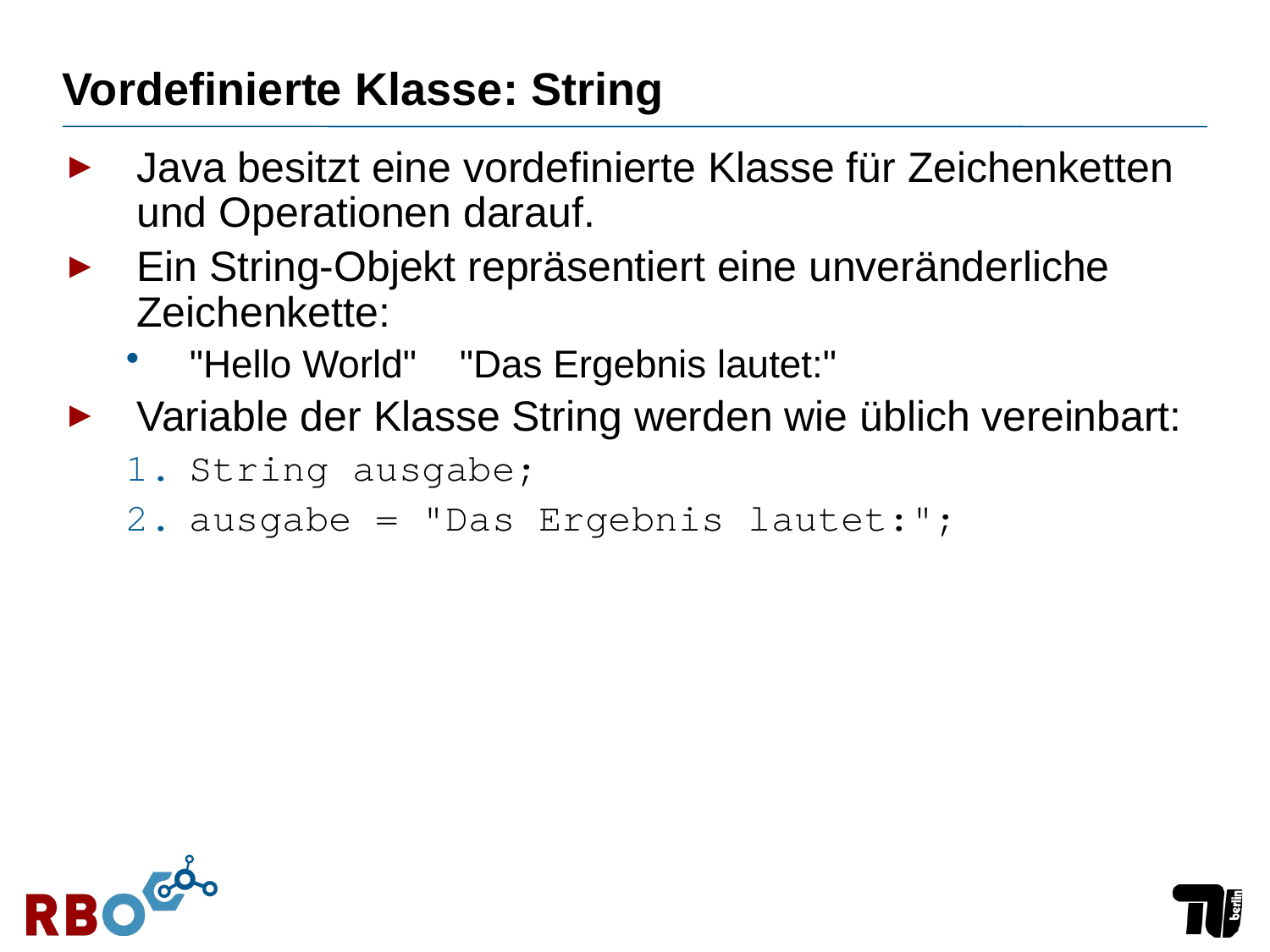

# Vordefinierte Klasse: String
Java besitzt eine vordefinierte Klasse für Zeichenketten und Operationen darauf.
Ein String-Objekt repräsentiert eine unveränderliche Zeichenkette:
"Hello World"    "Das Ergebnis lautet:"
Variable der Klasse String werden wie üblich vereinbart:
String ausgabe;
ausgabe = "Das Ergebnis lautet:";